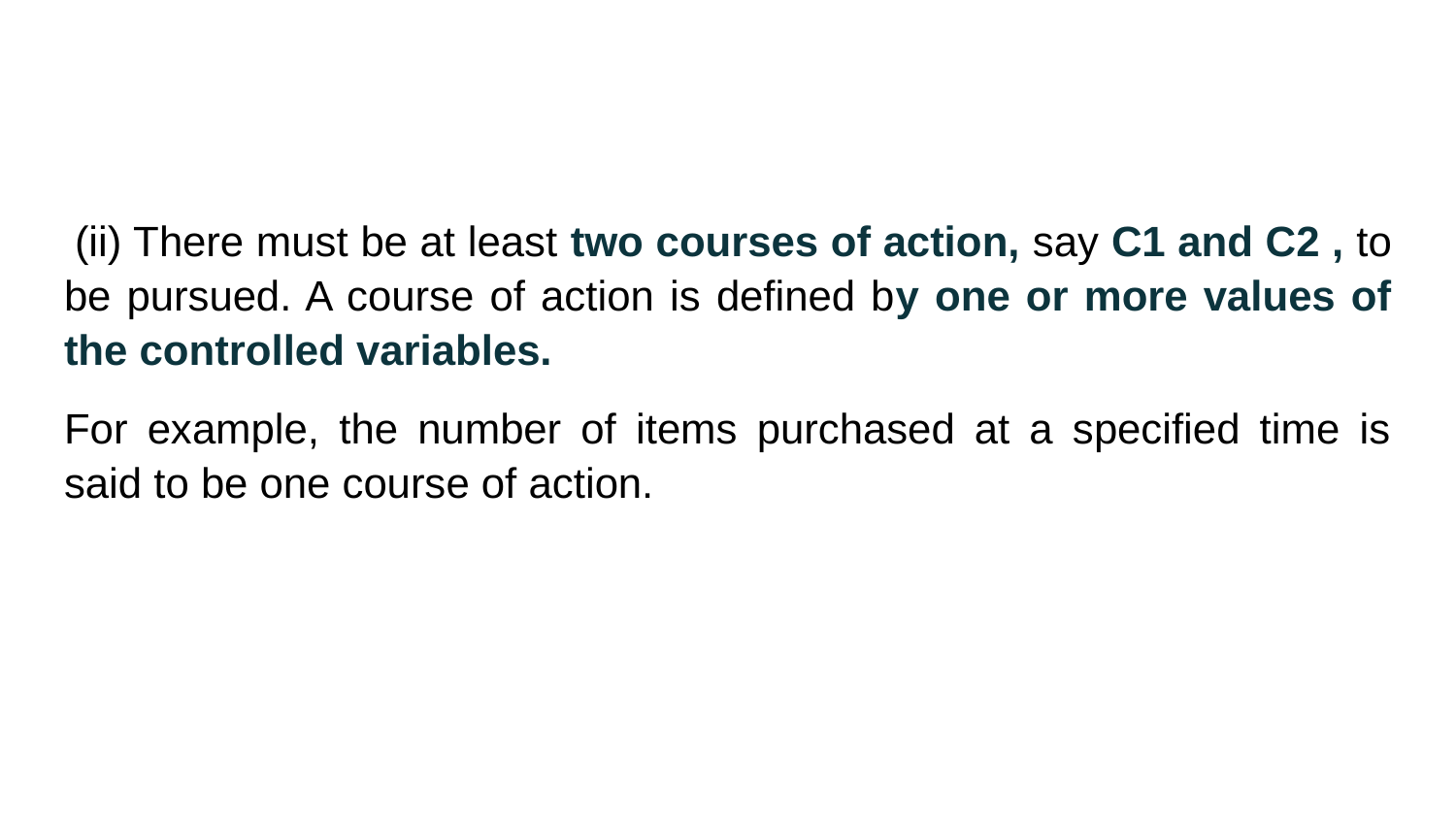

(ii) There must be at least two courses of action, say C1 and C2 , to be pursued. A course of action is defined by one or more values of the controlled variables.
For example, the number of items purchased at a specified time is said to be one course of action.